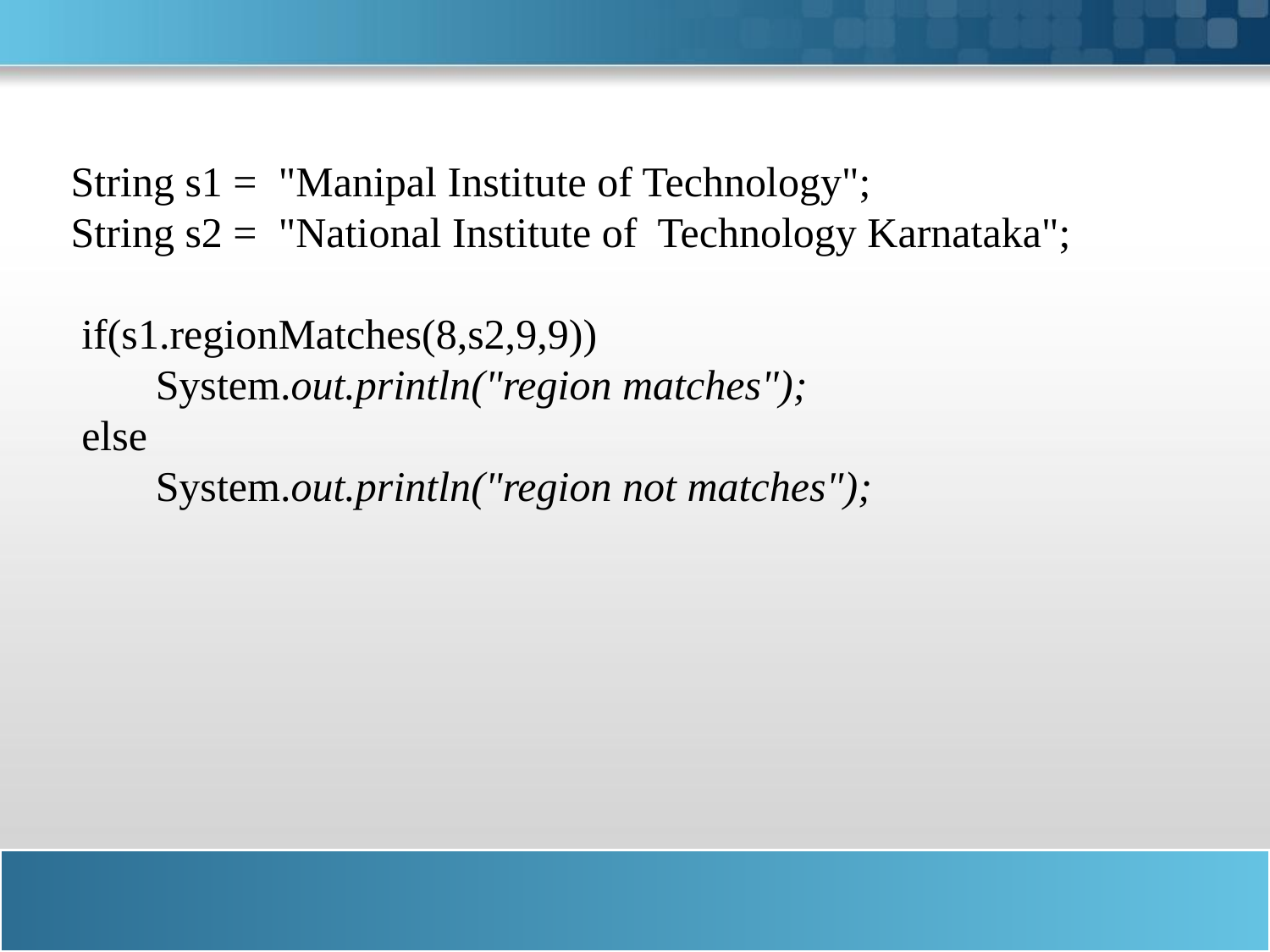

String s1 =  "Manipal Institute of Technology";
String s2 =  "National Institute of  Technology Karnataka";

 if(s1.regionMatches(8,s2,9,9))
        System.out.println("region matches");
 else
        System.out.println("region not matches");